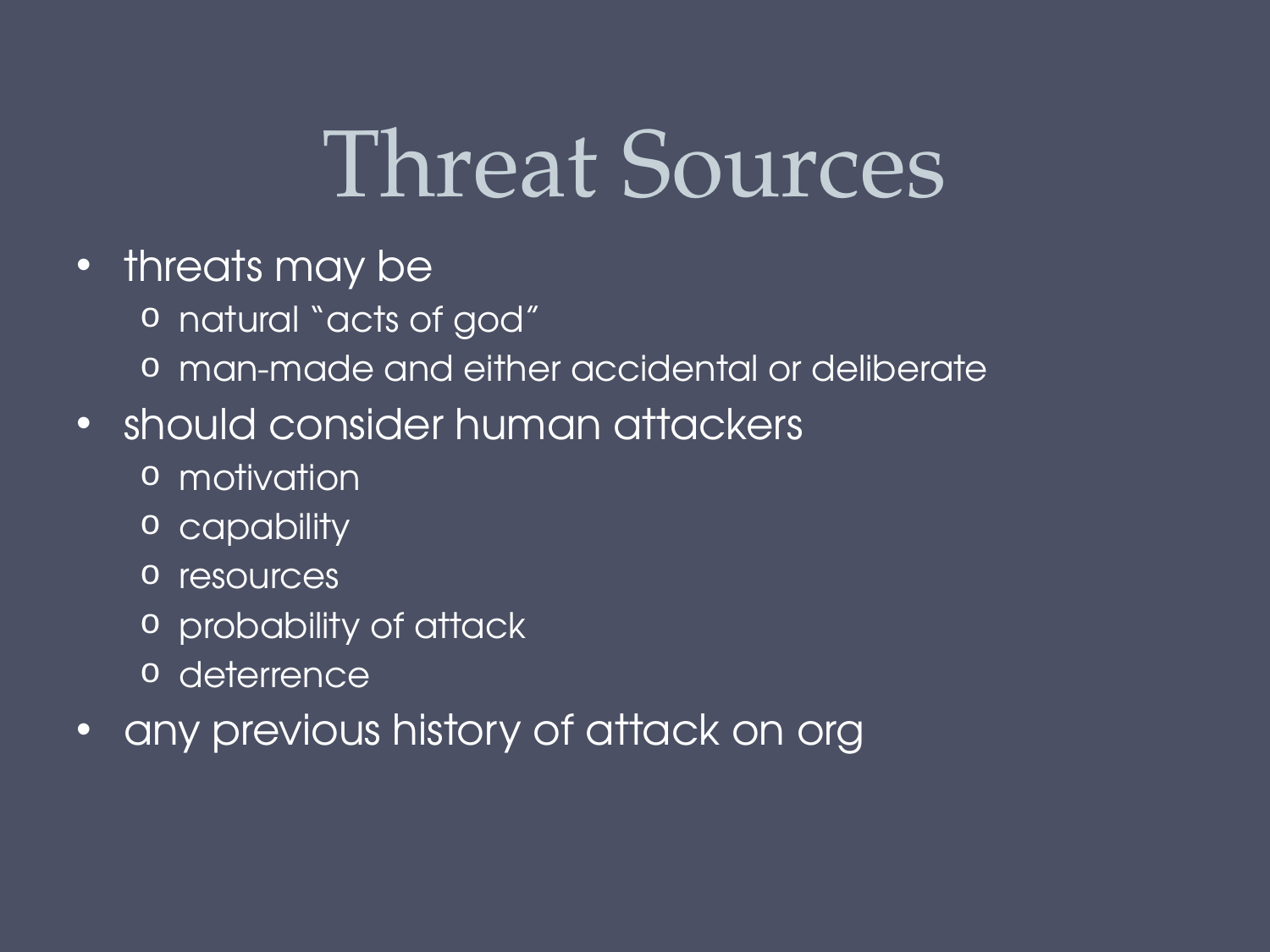

# Threat Sources
threats may be
natural “acts of god”
man-made and either accidental or deliberate
should consider human attackers
motivation
capability
resources
probability of attack
deterrence
any previous history of attack on org